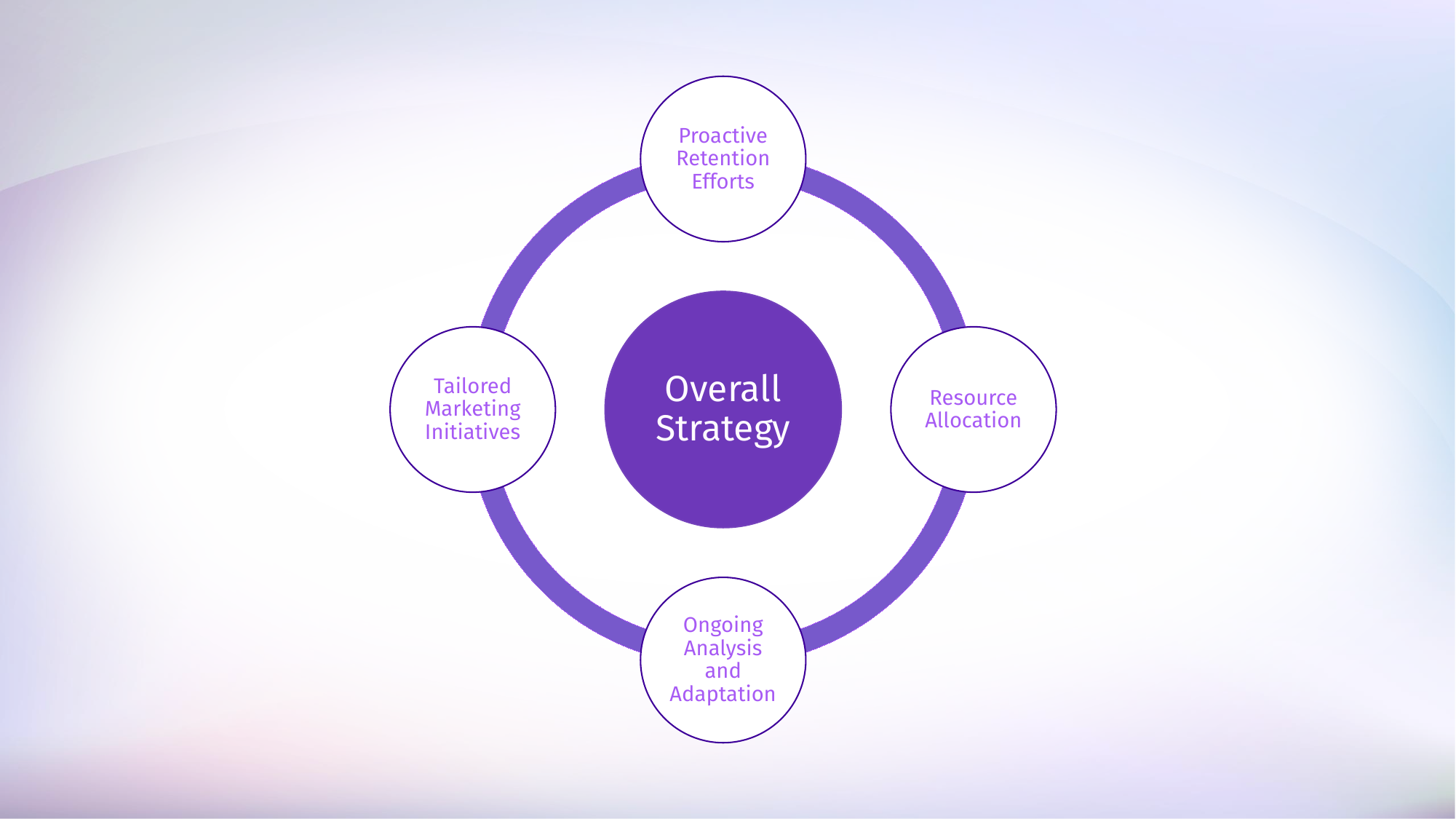

Overall Strategy
Proactive Retention Efforts
Resource Allocation
Ongoing Analysis and Adaptation
Tailored Marketing Initiatives